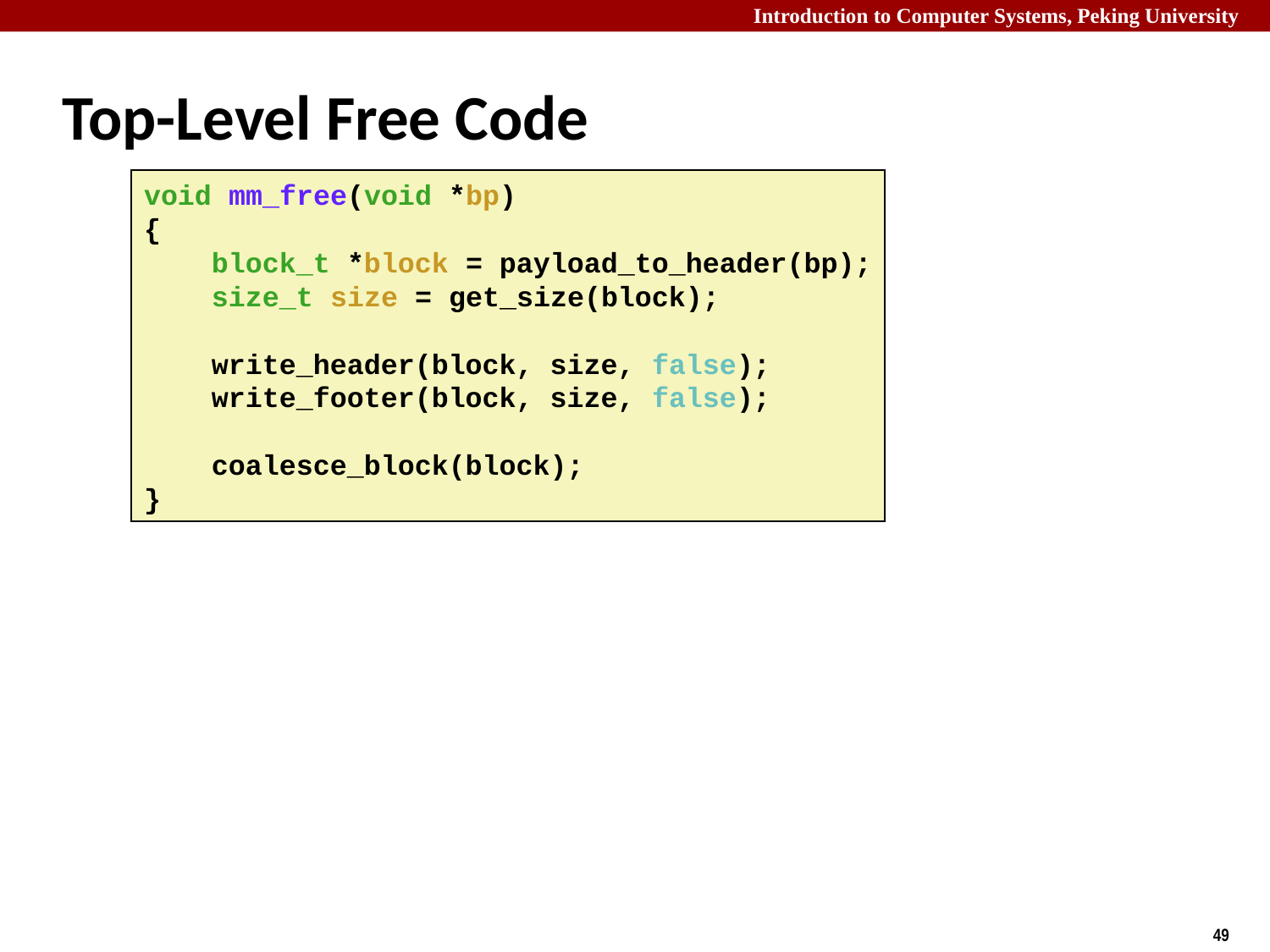

# Top-Level Free Code
void mm_free(void *bp)
{
    block_t *block = payload_to_header(bp);
    size_t size = get_size(block);

    write_header(block, size, false);
    write_footer(block, size, false);
    coalesce_block(block);
}